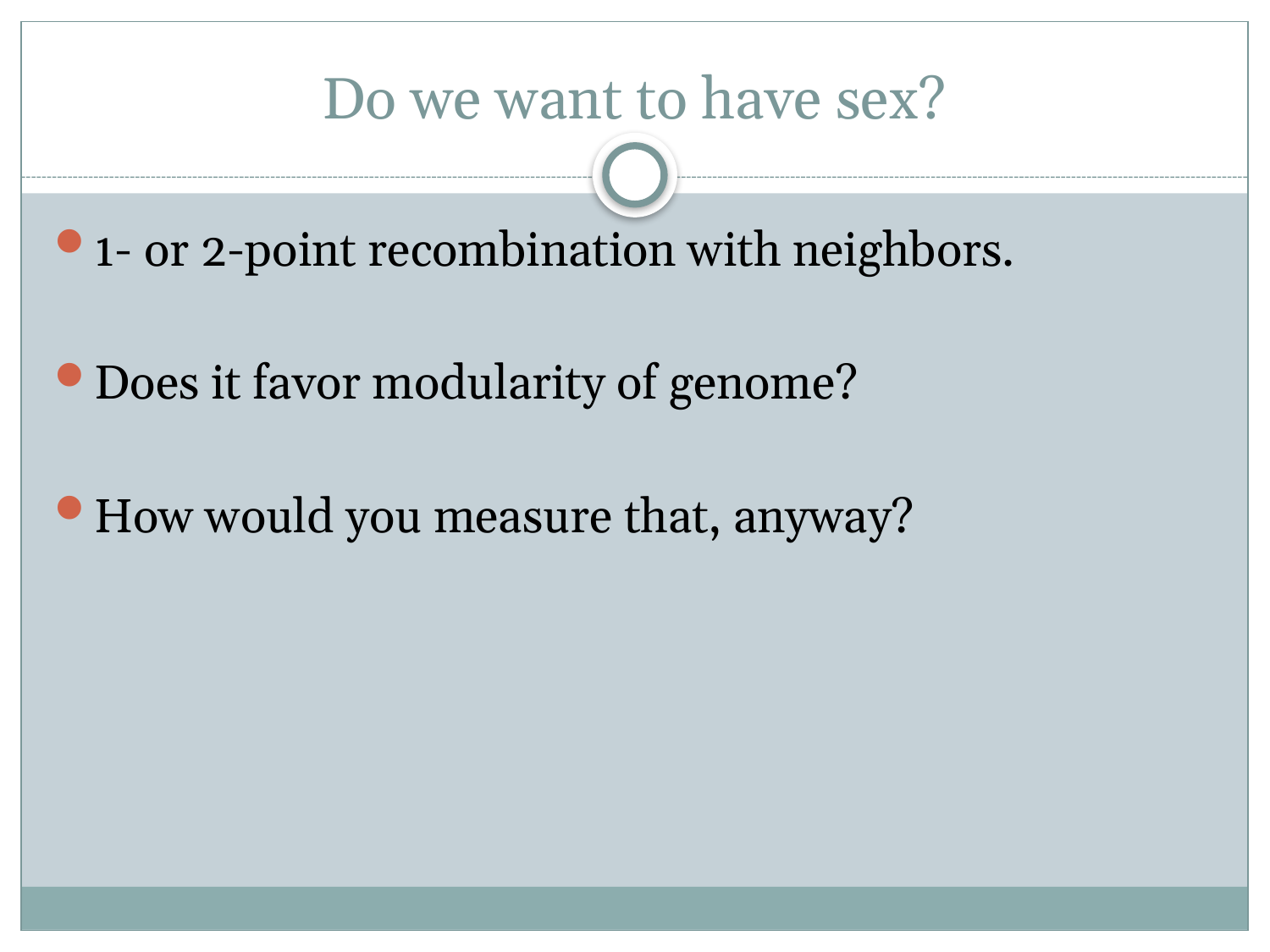

# Do we want to have sex?
1- or 2-point recombination with neighbors.

Does it favor modularity of genome?

How would you measure that, anyway?